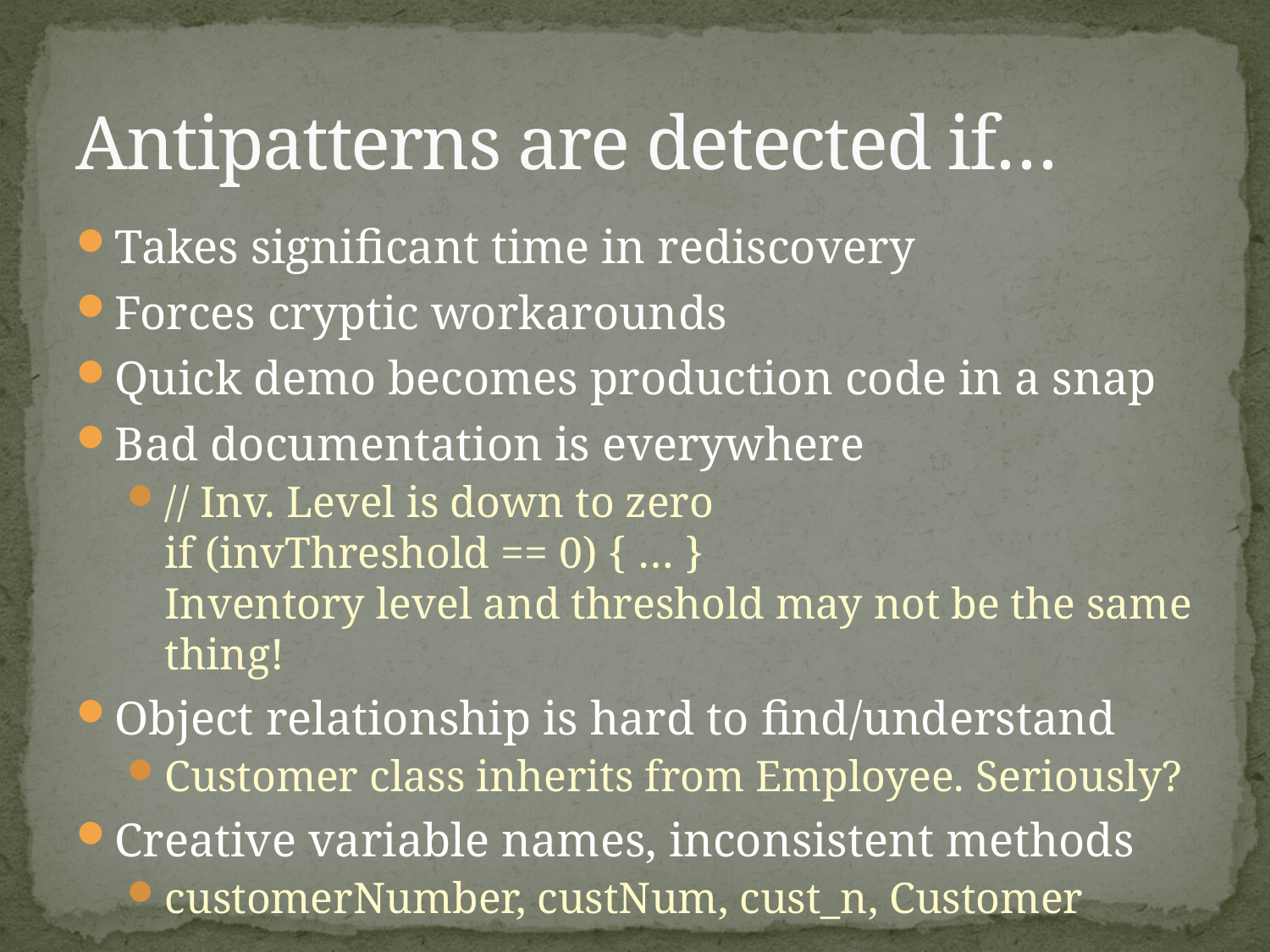

# Antipatterns are detected if…
Takes significant time in rediscovery
Forces cryptic workarounds
Quick demo becomes production code in a snap
Bad documentation is everywhere
// Inv. Level is down to zero
if (invThreshold == 0) { … }
Inventory level and threshold may not be the same thing!
Object relationship is hard to find/understand
Customer class inherits from Employee. Seriously?
Creative variable names, inconsistent methods
customerNumber, custNum, cust_n, Customer